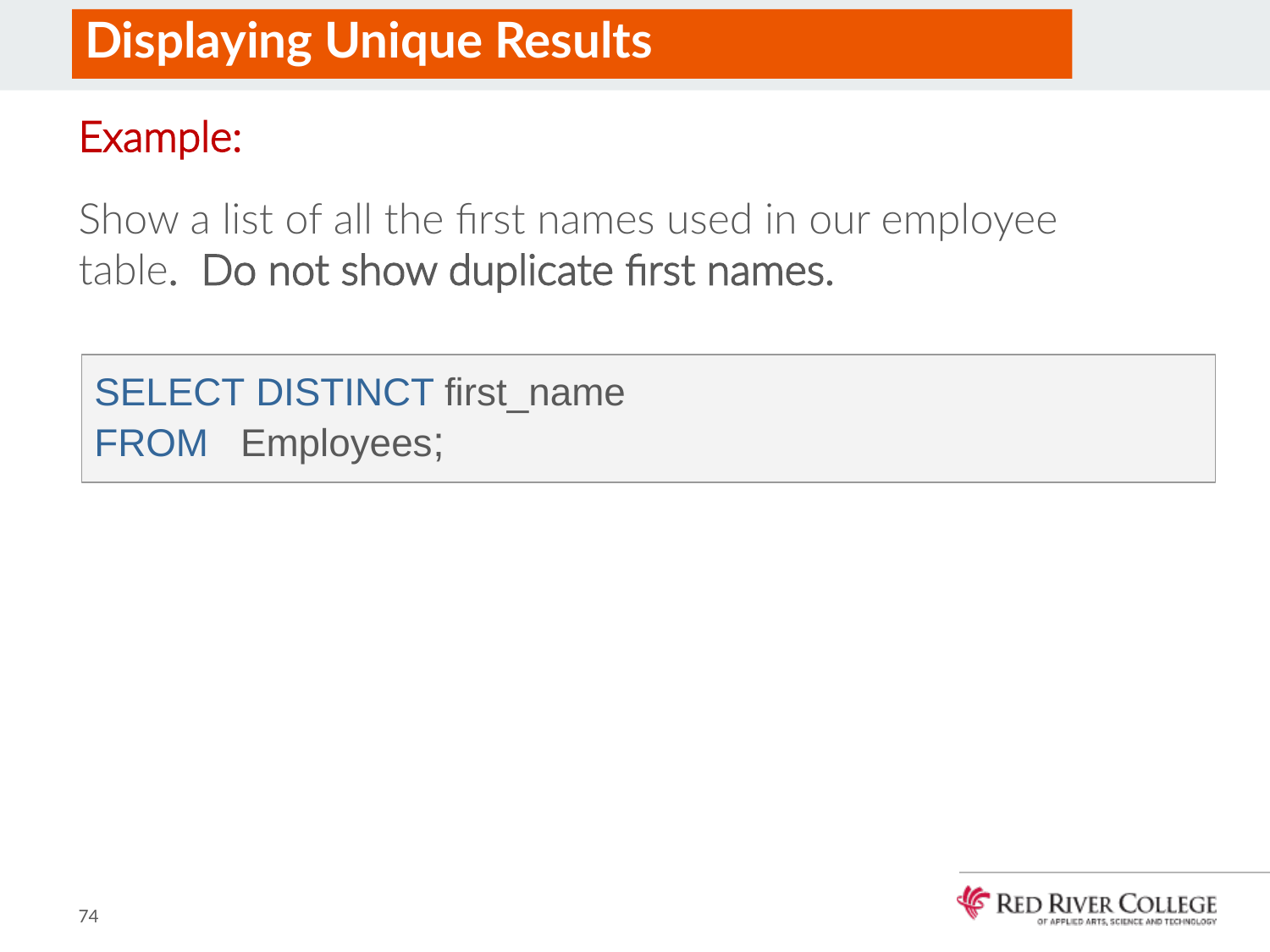

# Displaying Unique Results

Example:
Show a list of all the first names used in our employee table.  Do not show duplicate first names.

SELECT DISTINCT first_name
FROM   Employees;
74